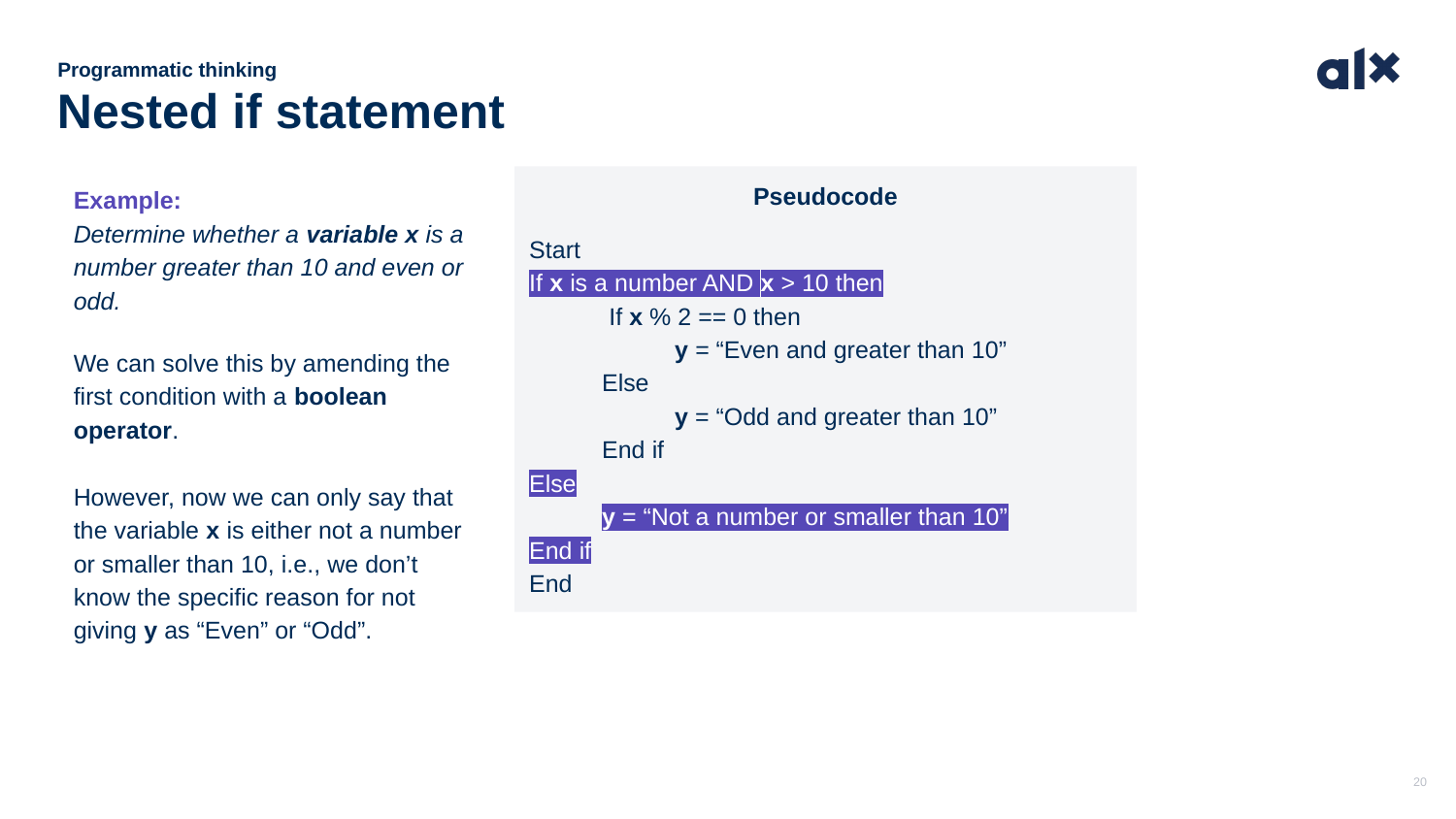

Programmatic thinking
# Nested if statement
Example:
Determine whether a variable x is a number greater than 10 and even or odd.
We can solve this by amending the first condition with a boolean operator.
However, now we can only say that the variable x is either not a number or smaller than 10, i.e., we don’t know the specific reason for not giving y as “Even” or “Odd”.

Pseudocode
Start
If x is a number AND x > 10 then
 If x % 2 == 0 then
y = “Even and greater than 10”
Else
y = “Odd and greater than 10”
End if
Else
y = “Not a number or smaller than 10”
End if
End
20